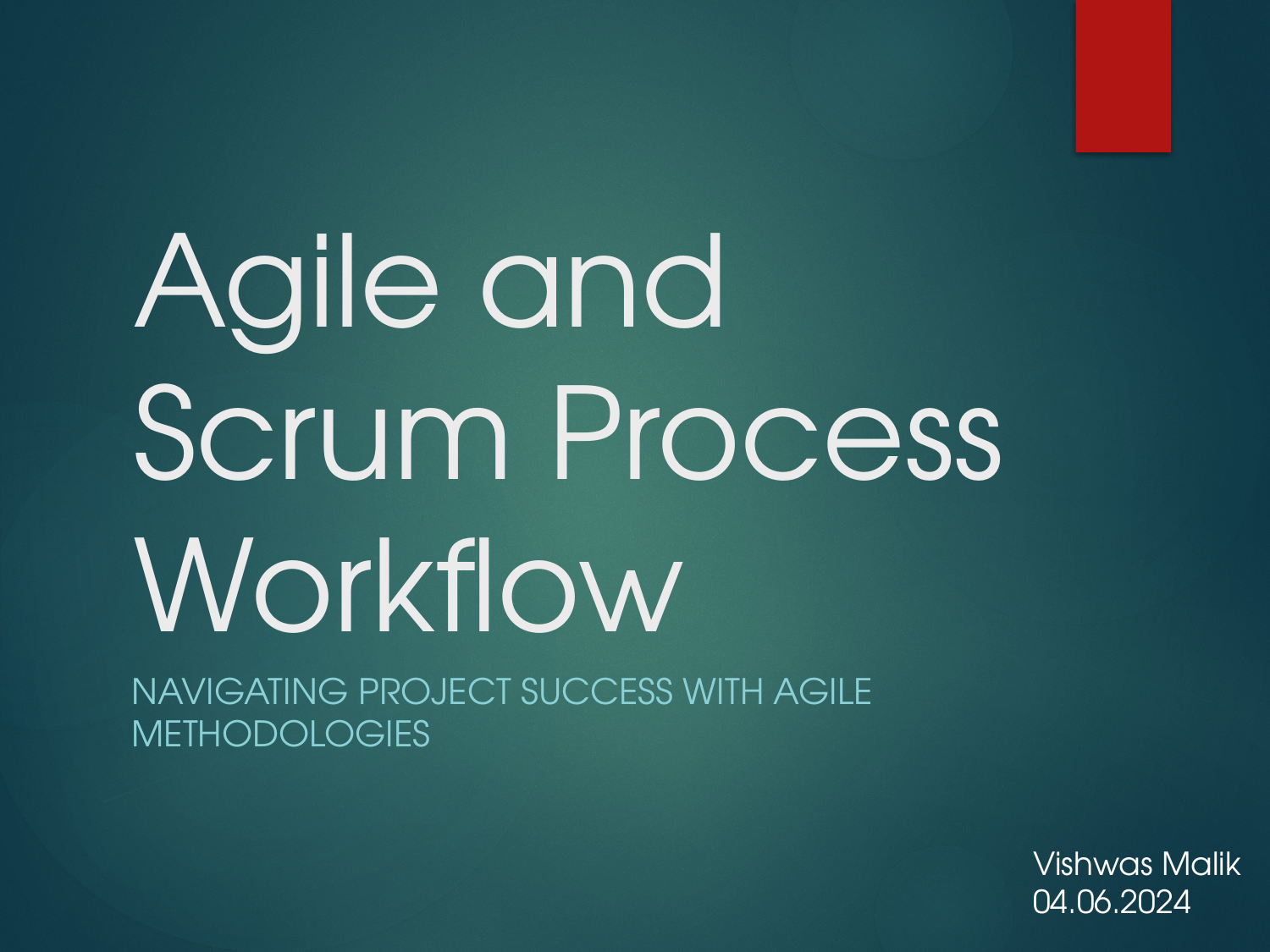

# Agile and Scrum Process Workflow
Navigating Project Success with Agile Methodologies
Vishwas Malik
04.06.2024